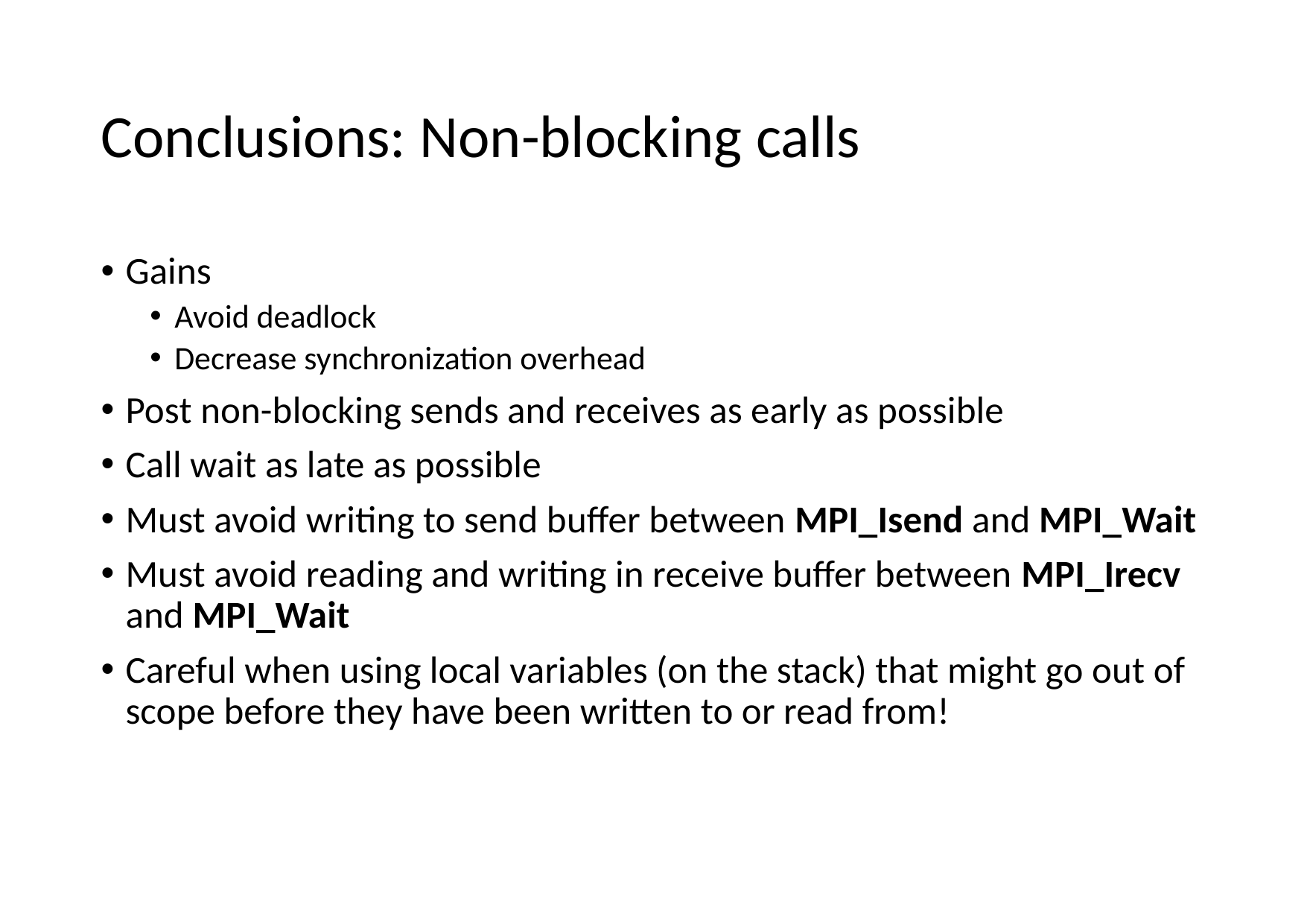

# Conclusions: Non-blocking calls
Gains
Avoid deadlock
Decrease synchronization overhead
Post non-blocking sends and receives as early as possible
Call wait as late as possible
Must avoid writing to send buffer between MPI_Isend and MPI_Wait
Must avoid reading and writing in receive buffer between MPI_Irecv and MPI_Wait
Careful when using local variables (on the stack) that might go out of scope before they have been written to or read from!

25